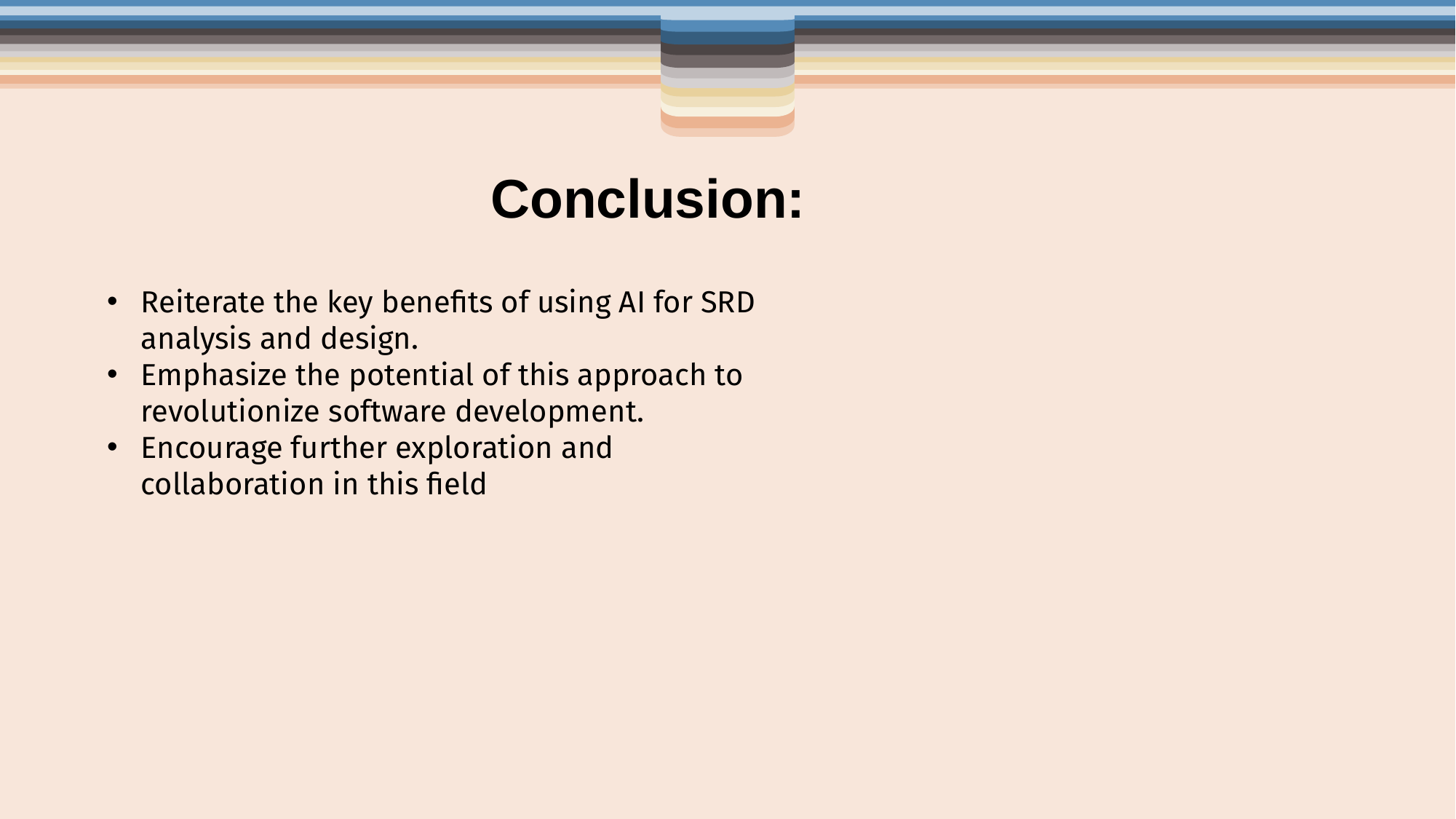

Conclusion:
Reiterate the key benefits of using AI for SRD analysis and design.
Emphasize the potential of this approach to revolutionize software development.
Encourage further exploration and collaboration in this field